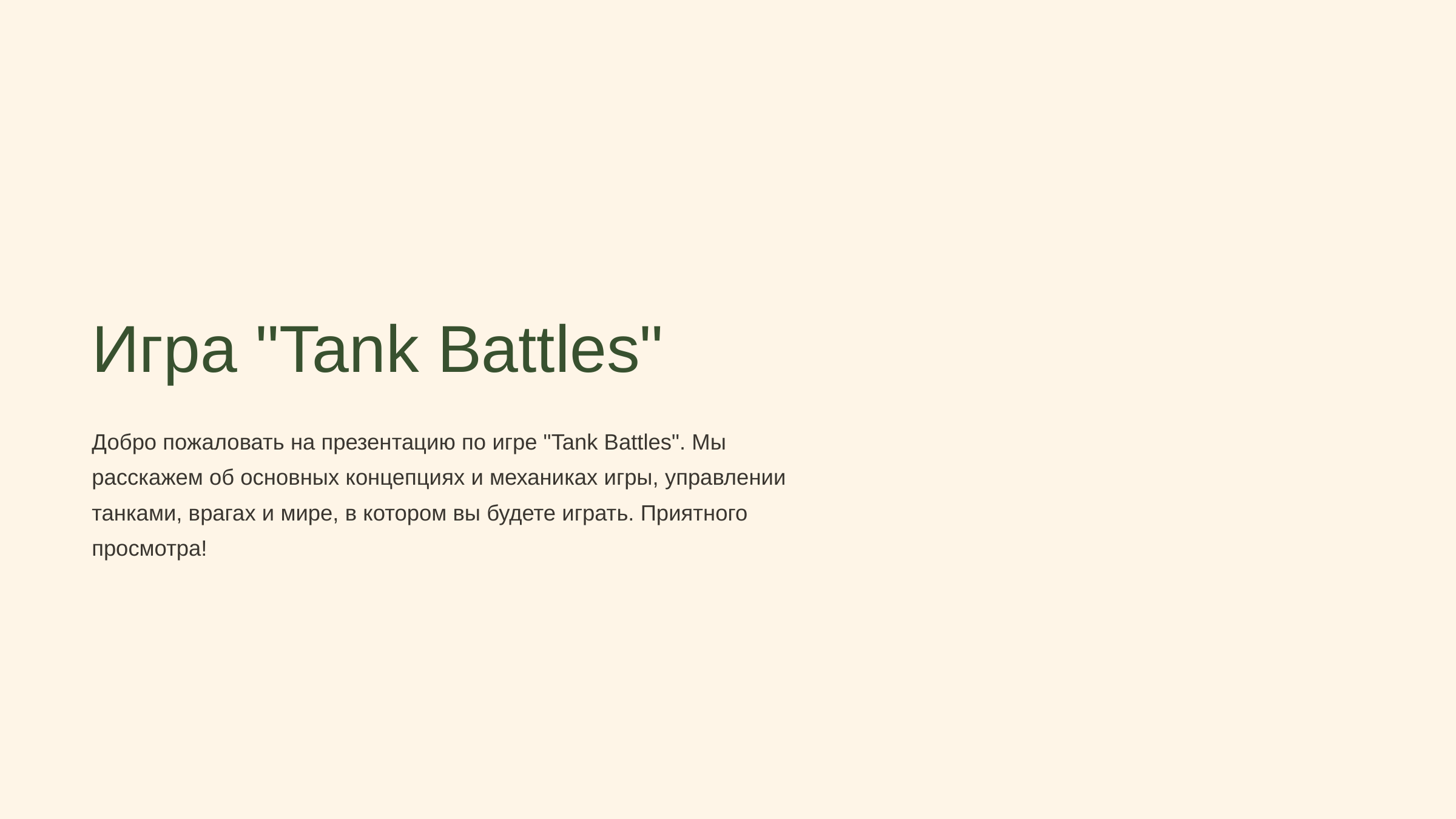

Игра "Tank Battles"
Добро пожаловать на презентацию по игре "Tank Battles". Мы расскажем об основных концепциях и механиках игры, управлении танками, врагах и мире, в котором вы будете играть. Приятного просмотра!